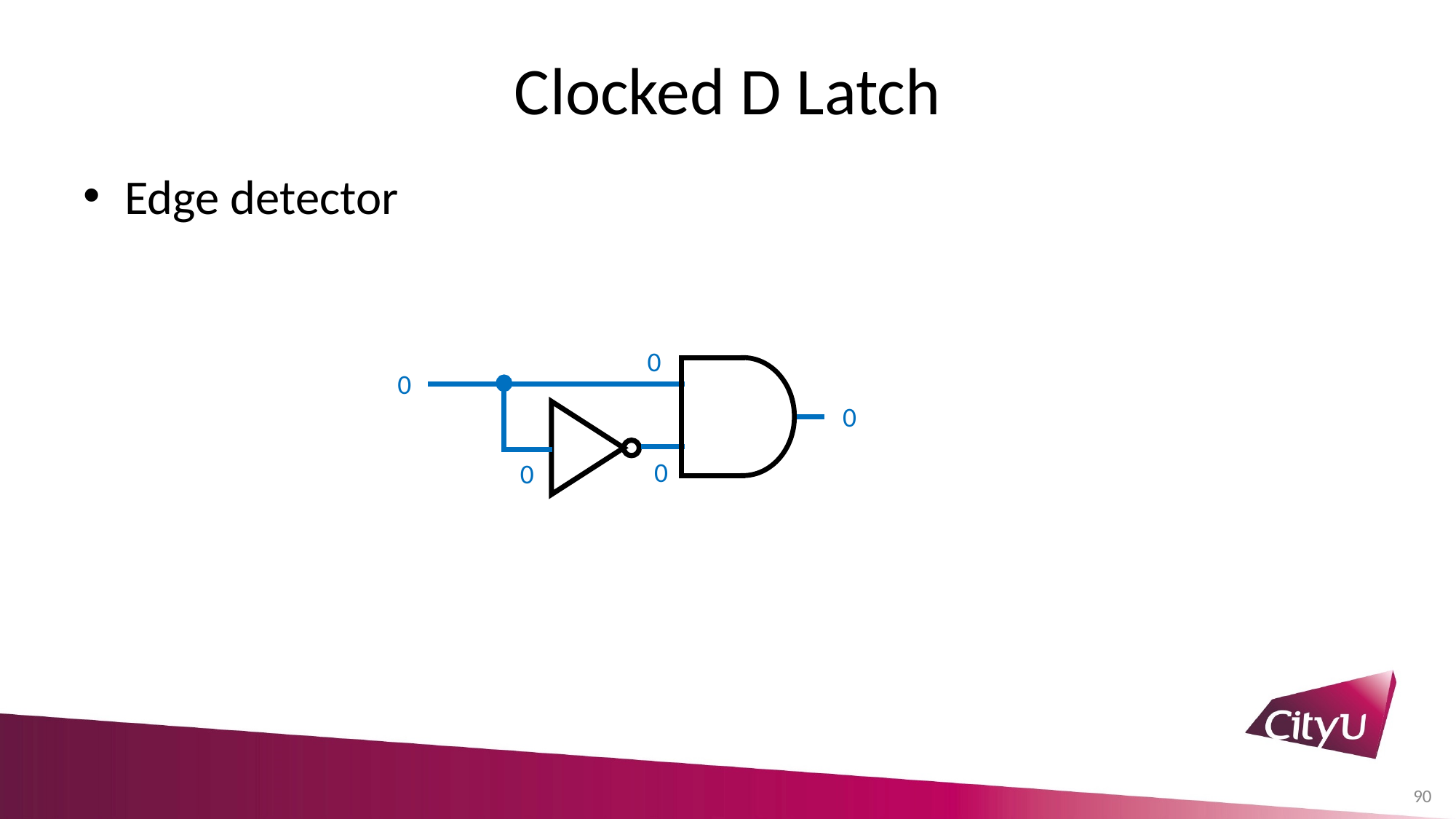

# Clocked D Latch
Edge detector

0

0

0

0
0
90